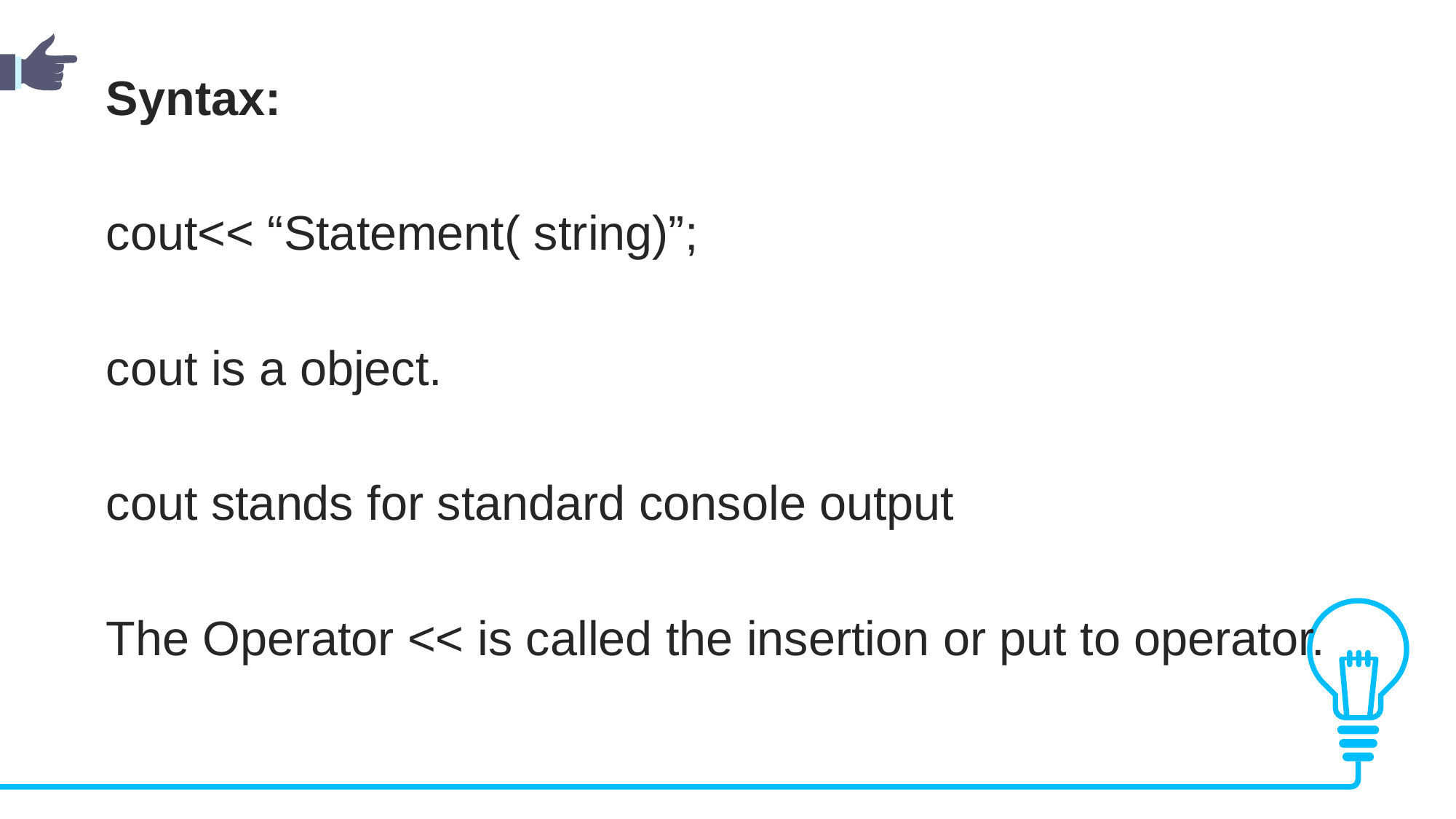

Syntax:

cout<< “Statement( string)”;

cout is a object.

cout stands for standard console output

The Operator << is called the insertion or put to operator.